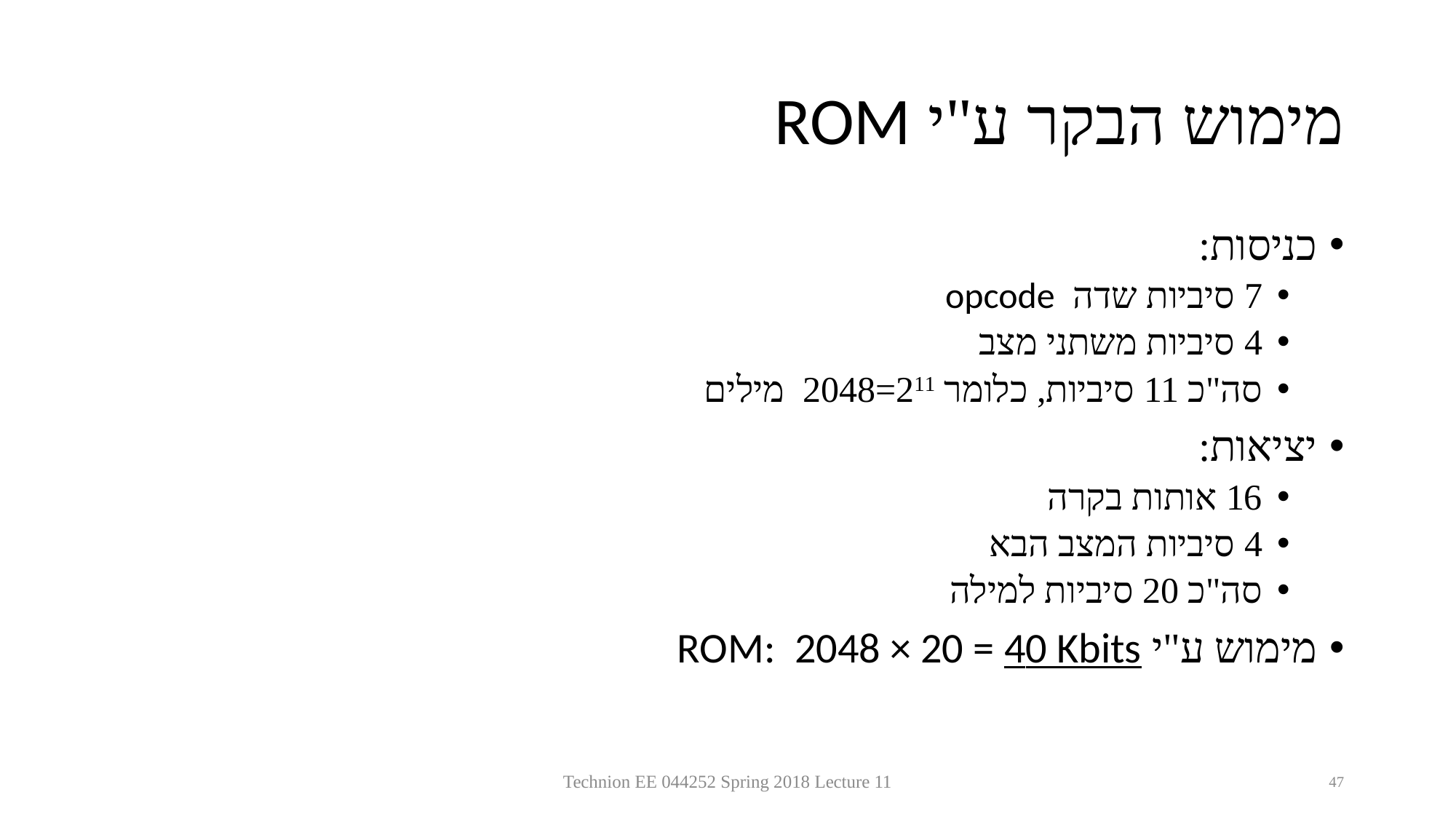

# מימוש הבקר ע"י ROM
כניסות:
7 סיביות שדה  opcode
4 סיביות משתני מצב
סה"כ 11 סיביות, כלומר 211=2048  מילים
יציאות:
16 אותות בקרה
4 סיביות המצב הבא
סה"כ 20 סיביות למילה
מימוש ע"י ROM:  2048 × 20 = 40 Kbits
Technion EE 044252 Spring 2018 Lecture 11
47